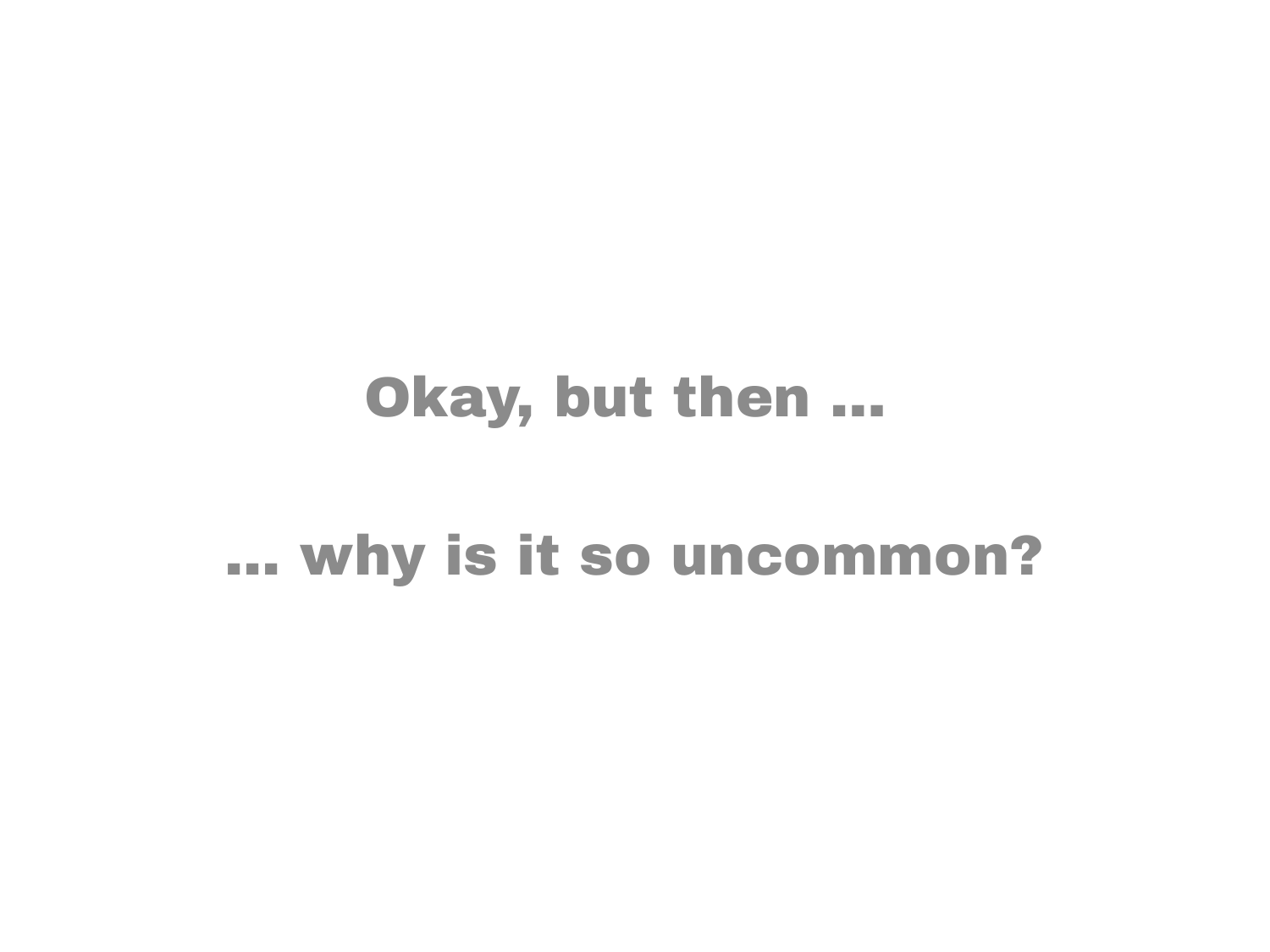

Okay, but then …

... why is it so uncommon?